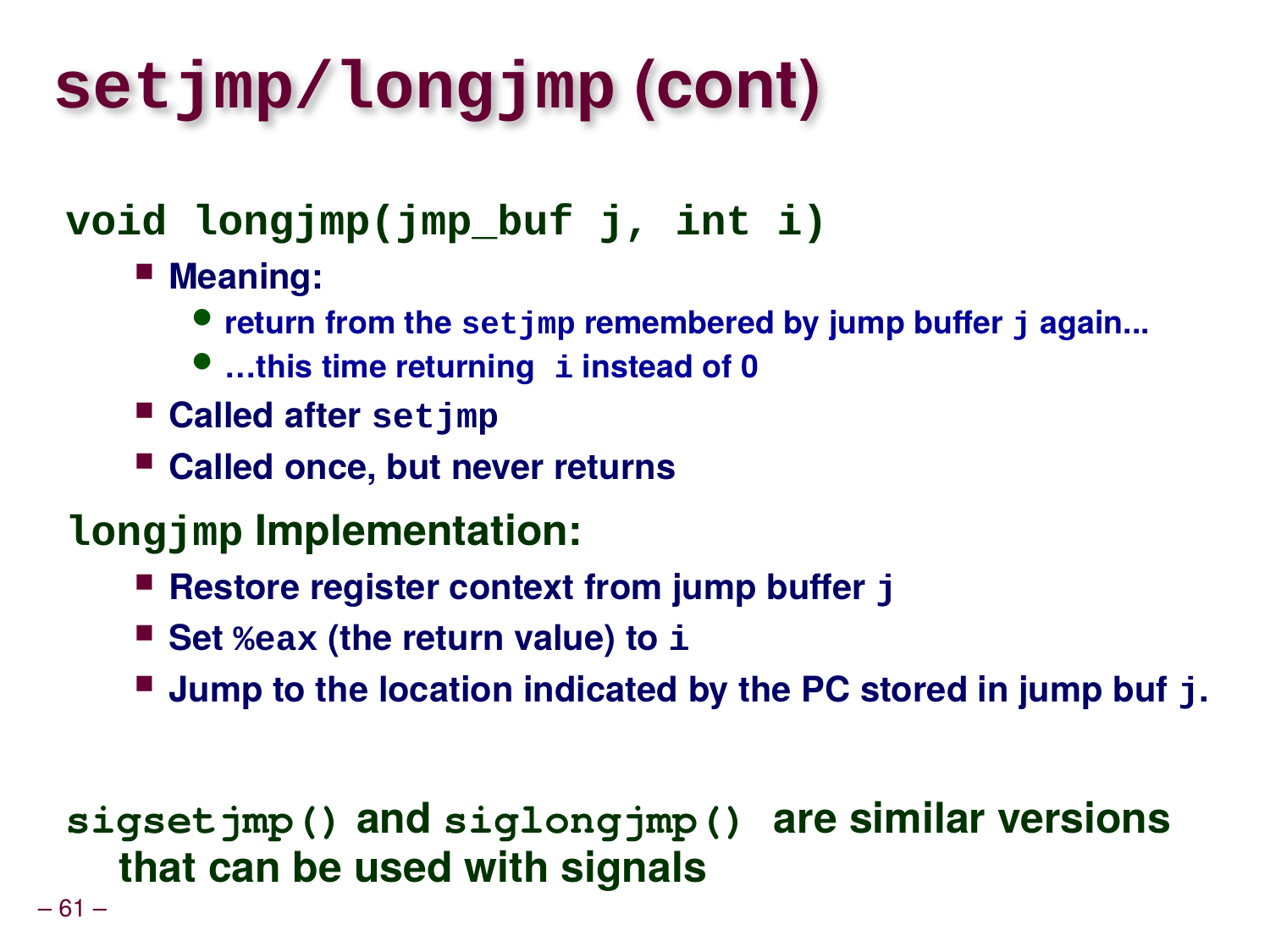

# setjmp/longjmp (cont)
void longjmp(jmp_buf j, int i)
Meaning:
return from the setjmp remembered by jump buffer j again...
…this time returning i instead of 0
Called after setjmp
Called once, but never returns
longjmp Implementation:
Restore register context from jump buffer j
Set %eax (the return value) to i
Jump to the location indicated by the PC stored in jump buf j.

sigsetjmp() and siglongjmp() are similar versions that can be used with signals